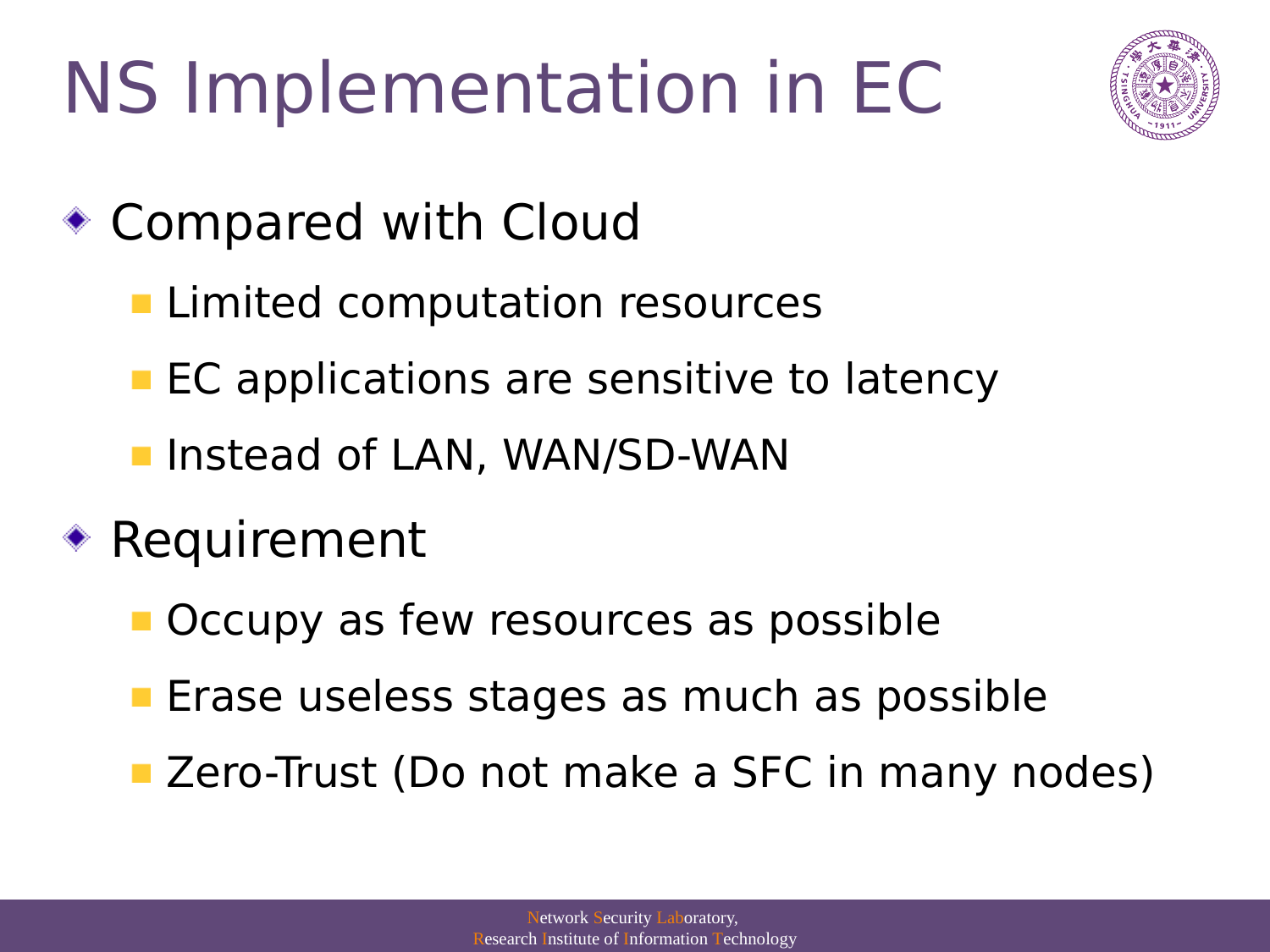

# NS Implementation in EC
Compared with Cloud
Limited computation resources
EC applications are sensitive to latency
Instead of LAN, WAN/SD-WAN
Requirement
Occupy as few resources as possible
Erase useless stages as much as possible
Zero-Trust (Do not make a SFC in many nodes)

Network Security Laboratory,
Research Institute of Information Technology
8